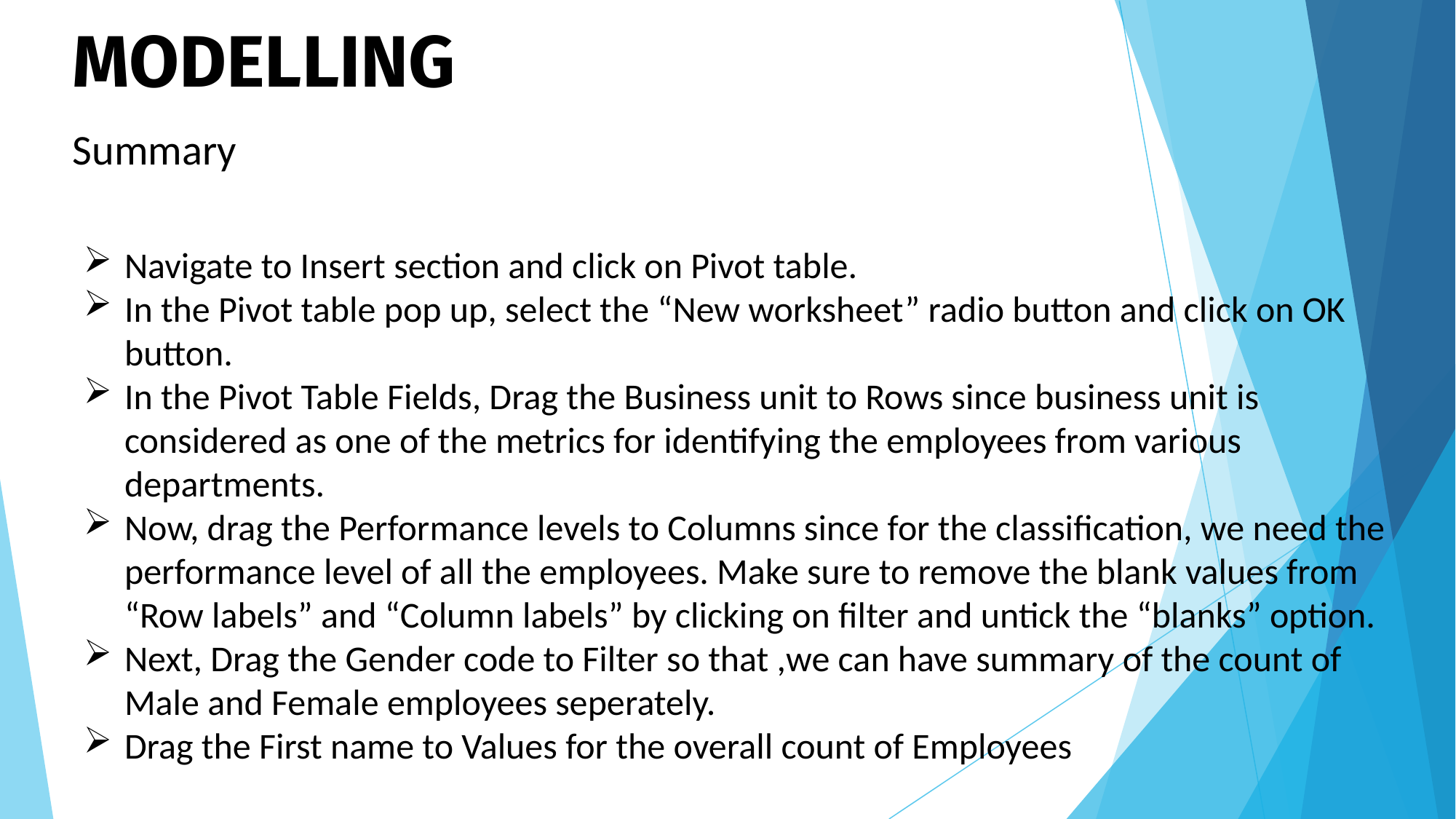

# MODELLING
Summary
Navigate to Insert section and click on Pivot table.
In the Pivot table pop up, select the “New worksheet” radio button and click on OK button.
In the Pivot Table Fields, Drag the Business unit to Rows since business unit is considered as one of the metrics for identifying the employees from various departments.
Now, drag the Performance levels to Columns since for the classification, we need the performance level of all the employees. Make sure to remove the blank values from “Row labels” and “Column labels” by clicking on filter and untick the “blanks” option.
Next, Drag the Gender code to Filter so that ,we can have summary of the count of Male and Female employees seperately.
Drag the First name to Values for the overall count of Employees